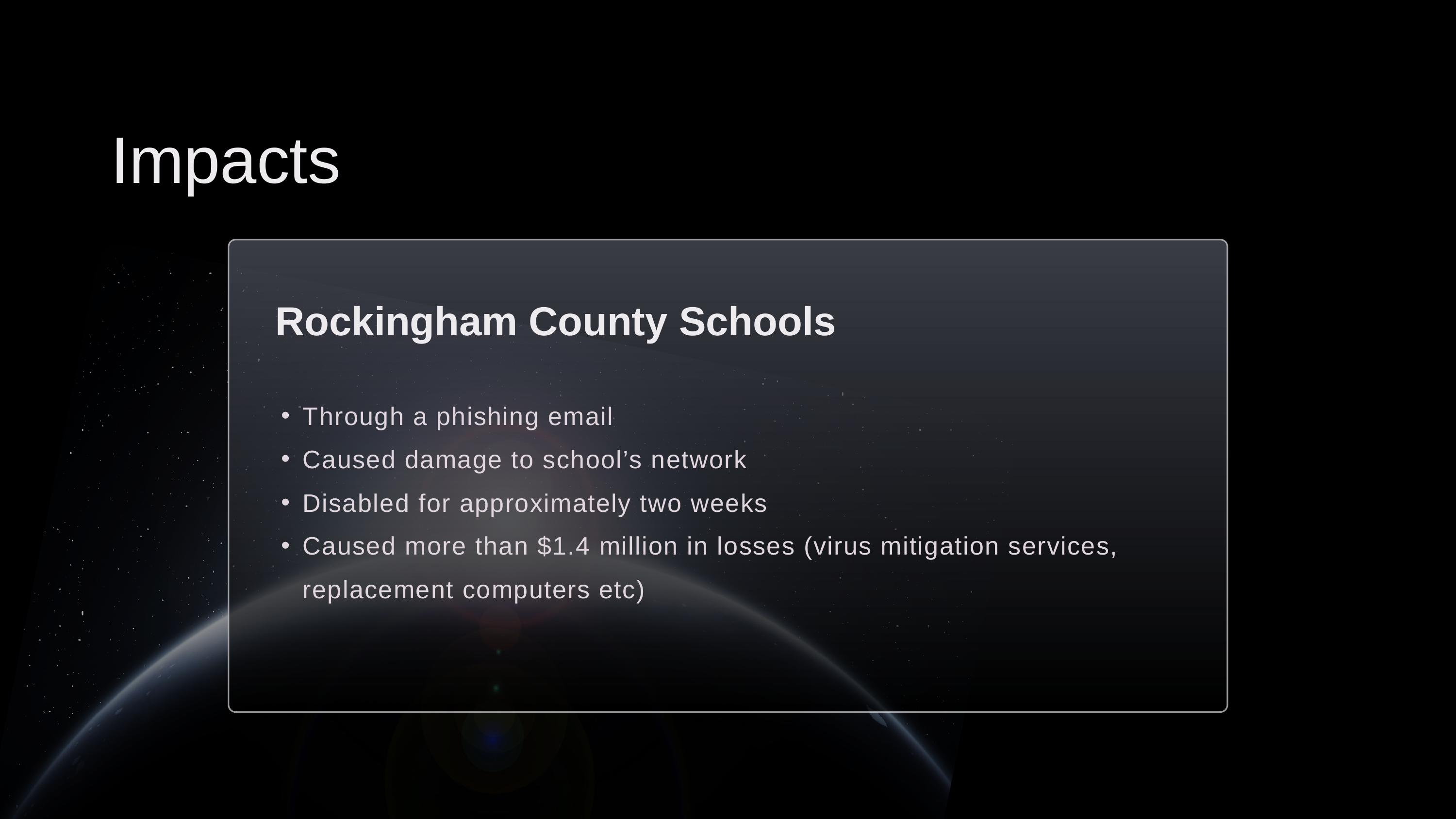

Impacts

Rockingham County Schools

Through a phishing email
Caused damage to school’s network
Disabled for approximately two weeks
Caused more than $1.4 million in losses (virus mitigation services, replacement computers etc)